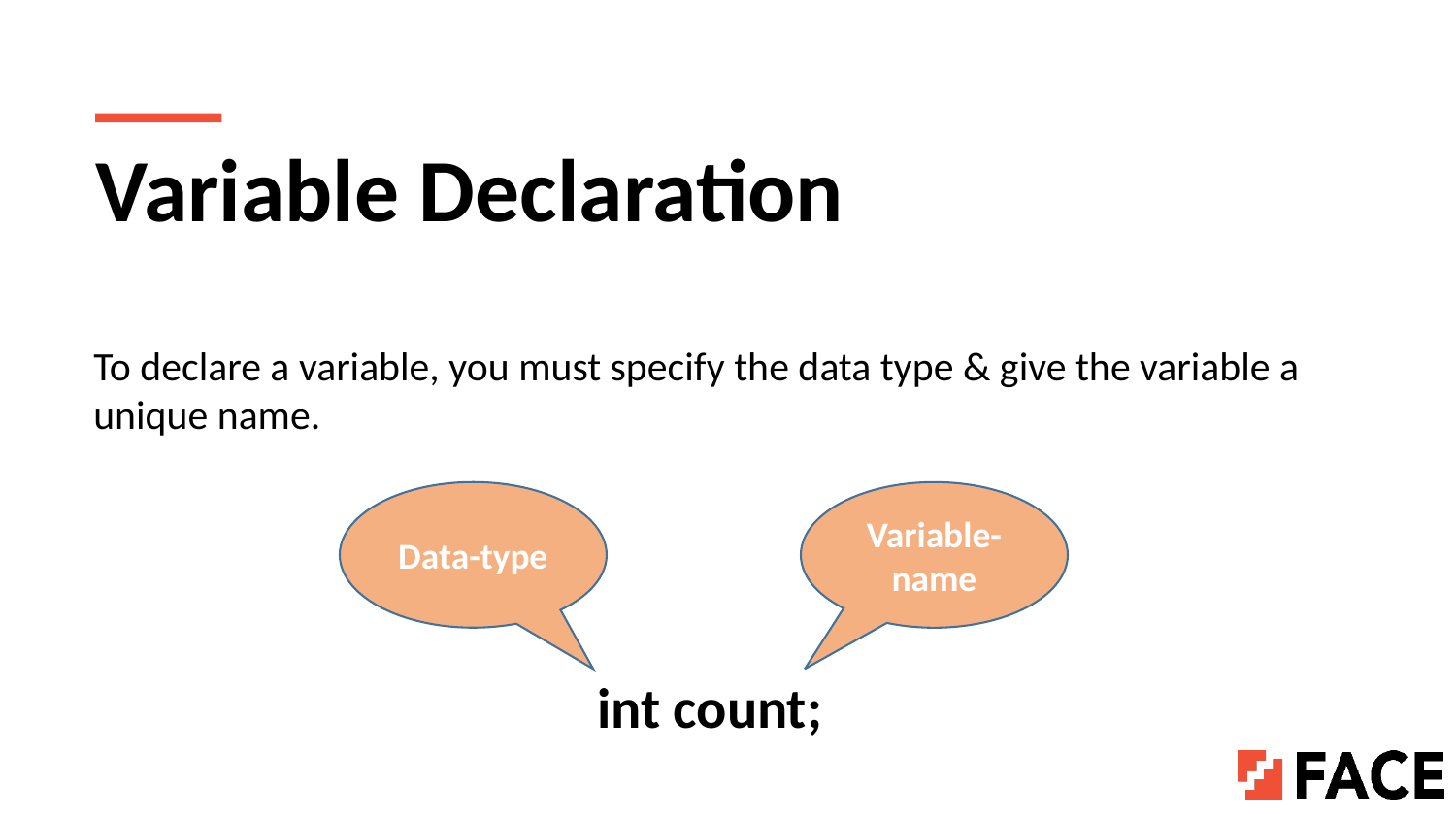

# Variable Declaration
To declare a variable, you must specify the data type & give the variable a unique name.
Data-type
Variable-name
int count;